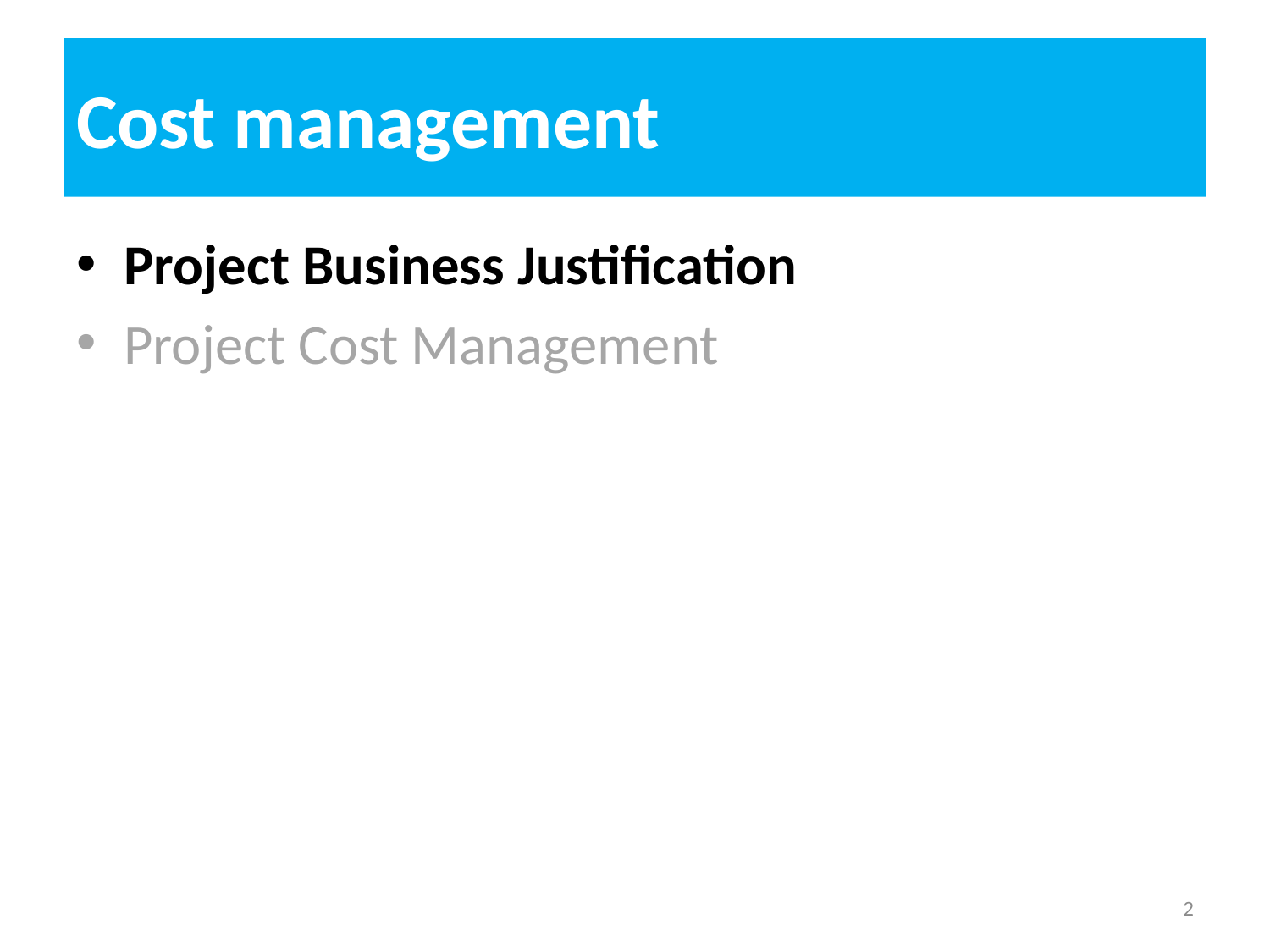

# Cost management
Project Business Justification
Project Cost Management

2